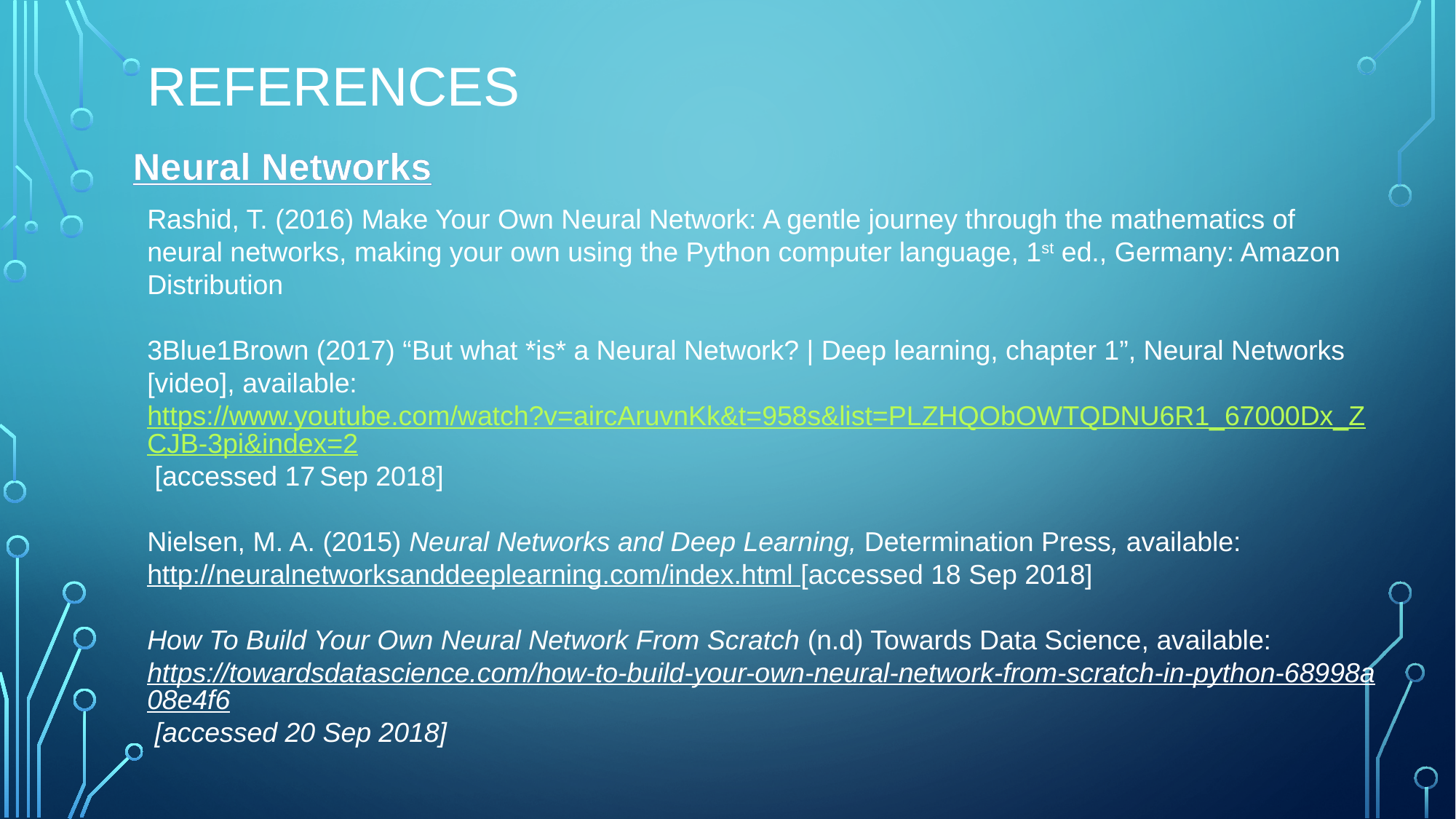

# References
Neural Networks
Rashid, T. (2016) Make Your Own Neural Network: A gentle journey through the mathematics of neural networks, making your own using the Python computer language, 1st ed., Germany: Amazon Distribution

3Blue1Brown (2017) “But what *is* a Neural Network? | Deep learning, chapter 1”, Neural Networks [video], available:
https://www.youtube.com/watch?v=aircAruvnKk&t=958s&list=PLZHQObOWTQDNU6R1_67000Dx_ZCJB-3pi&index=2 [accessed 17 Sep 2018]

Nielsen, M. A. (2015) Neural Networks and Deep Learning, Determination Press, available:
http://neuralnetworksanddeeplearning.com/index.html [accessed 18 Sep 2018]

How To Build Your Own Neural Network From Scratch (n.d) Towards Data Science, available:
https://towardsdatascience.com/how-to-build-your-own-neural-network-from-scratch-in-python-68998a08e4f6 [accessed 20 Sep 2018]